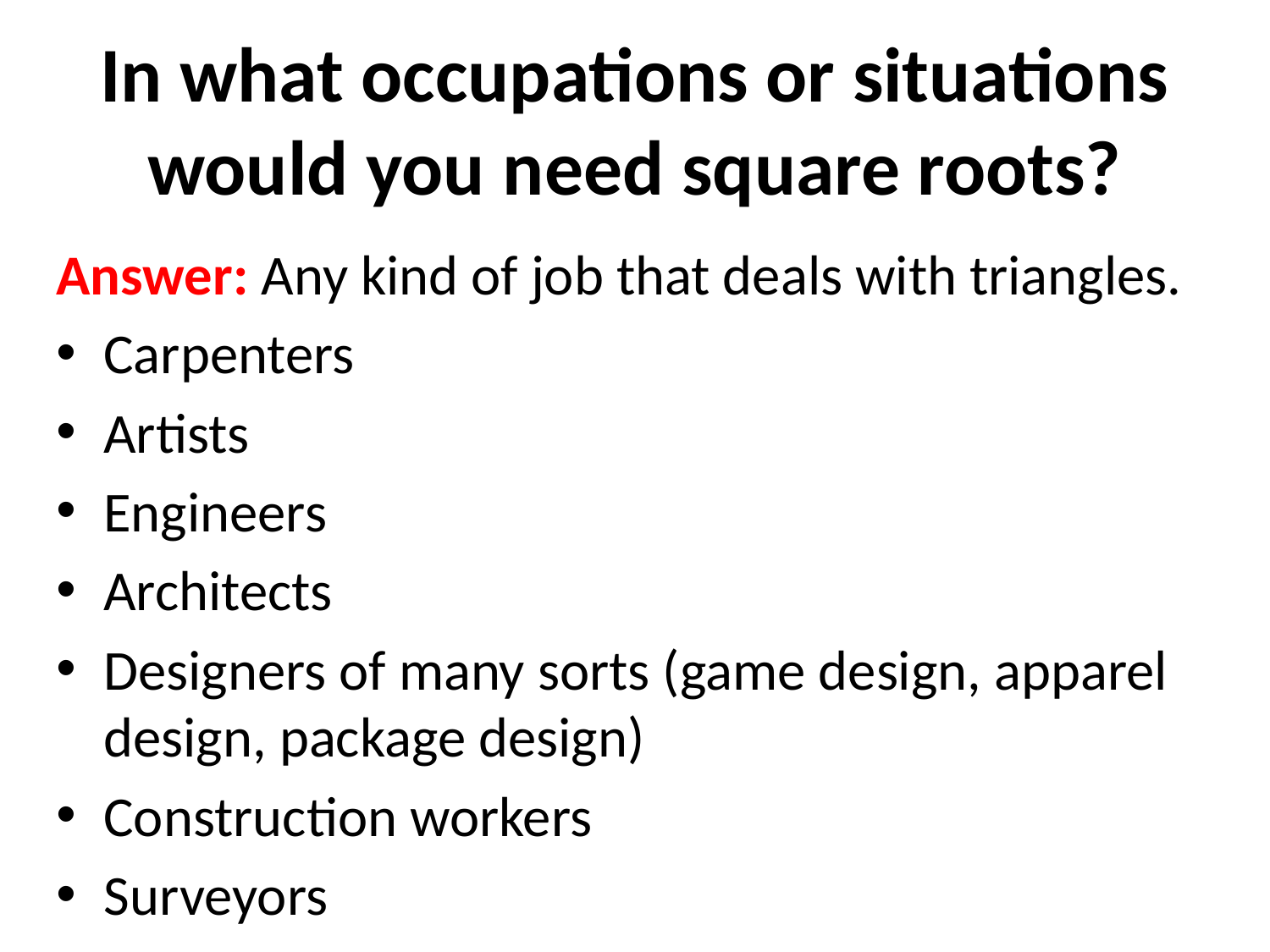

# In what occupations or situations would you need square roots?
Answer: Any kind of job that deals with triangles.
Carpenters
Artists
Engineers
Architects
Designers of many sorts (game design, apparel design, package design)
Construction workers
Surveyors